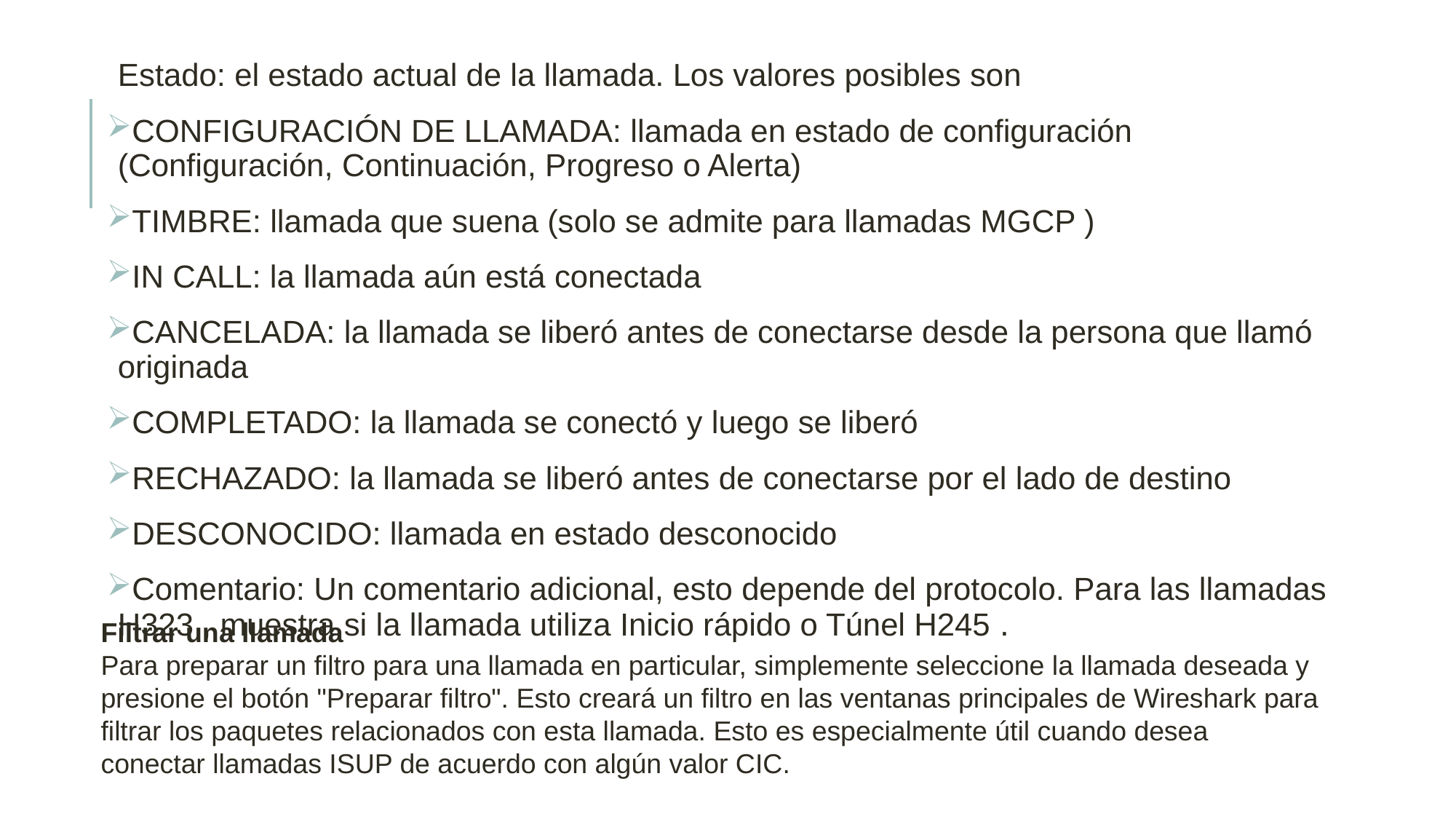

Estado: el estado actual de la llamada. Los valores posibles son
CONFIGURACIÓN DE LLAMADA: llamada en estado de configuración (Configuración, Continuación, Progreso o Alerta)
TIMBRE: llamada que suena (solo se admite para llamadas MGCP )
IN CALL: la llamada aún está conectada
CANCELADA: la llamada se liberó antes de conectarse desde la persona que llamó originada
COMPLETADO: la llamada se conectó y luego se liberó
RECHAZADO: la llamada se liberó antes de conectarse por el lado de destino
DESCONOCIDO: llamada en estado desconocido
Comentario: Un comentario adicional, esto depende del protocolo. Para las llamadas H323 , muestra si la llamada utiliza Inicio rápido o Túnel H245 .
Filtrar una llamada
Para preparar un filtro para una llamada en particular, simplemente seleccione la llamada deseada y presione el botón "Preparar filtro". Esto creará un filtro en las ventanas principales de Wireshark para filtrar los paquetes relacionados con esta llamada. Esto es especialmente útil cuando desea conectar llamadas ISUP de acuerdo con algún valor CIC.